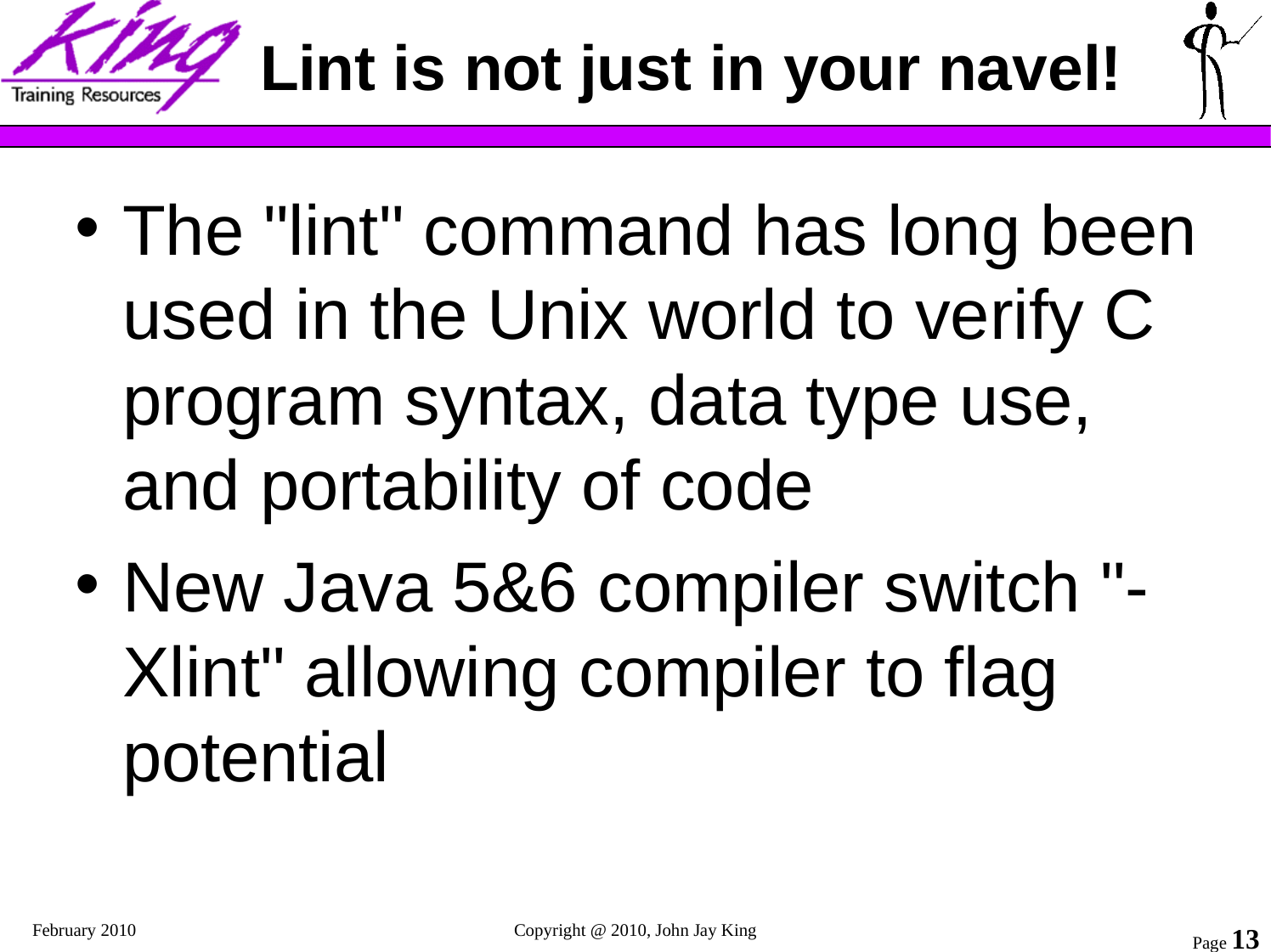

# Lint is not just in your navel!
The "lint" command has long been used in the Unix world to verify C program syntax, data type use, and portability of code
New Java 5&6 compiler switch "- Xlint" allowing compiler to flag potential
February 2010
Copyright @ 2010, John Jay King
Page 13